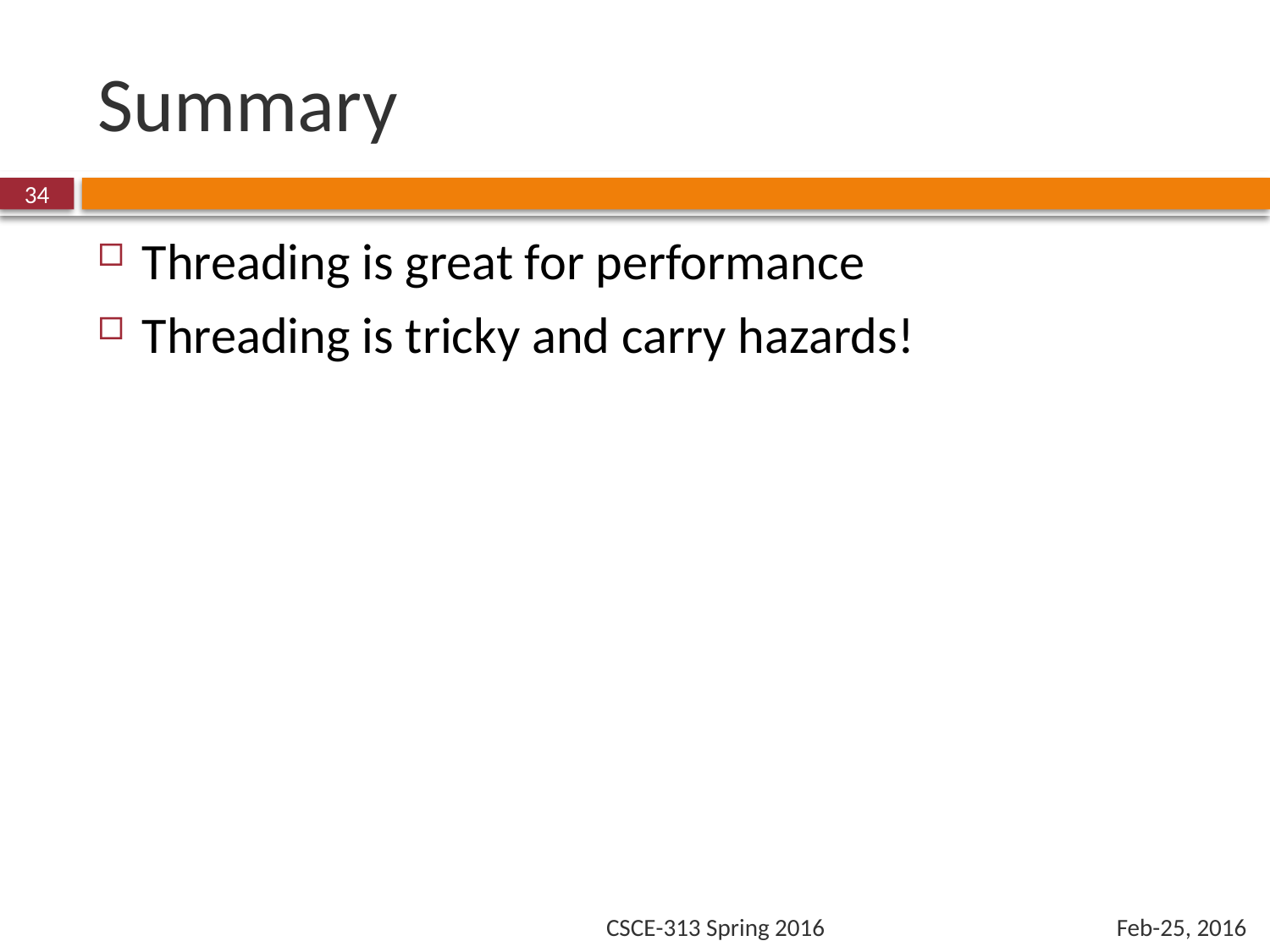

# Summary
34
Threading is great for performance
Threading is tricky and carry hazards!
CSCE-313 Spring 2016
Feb-25, 2016